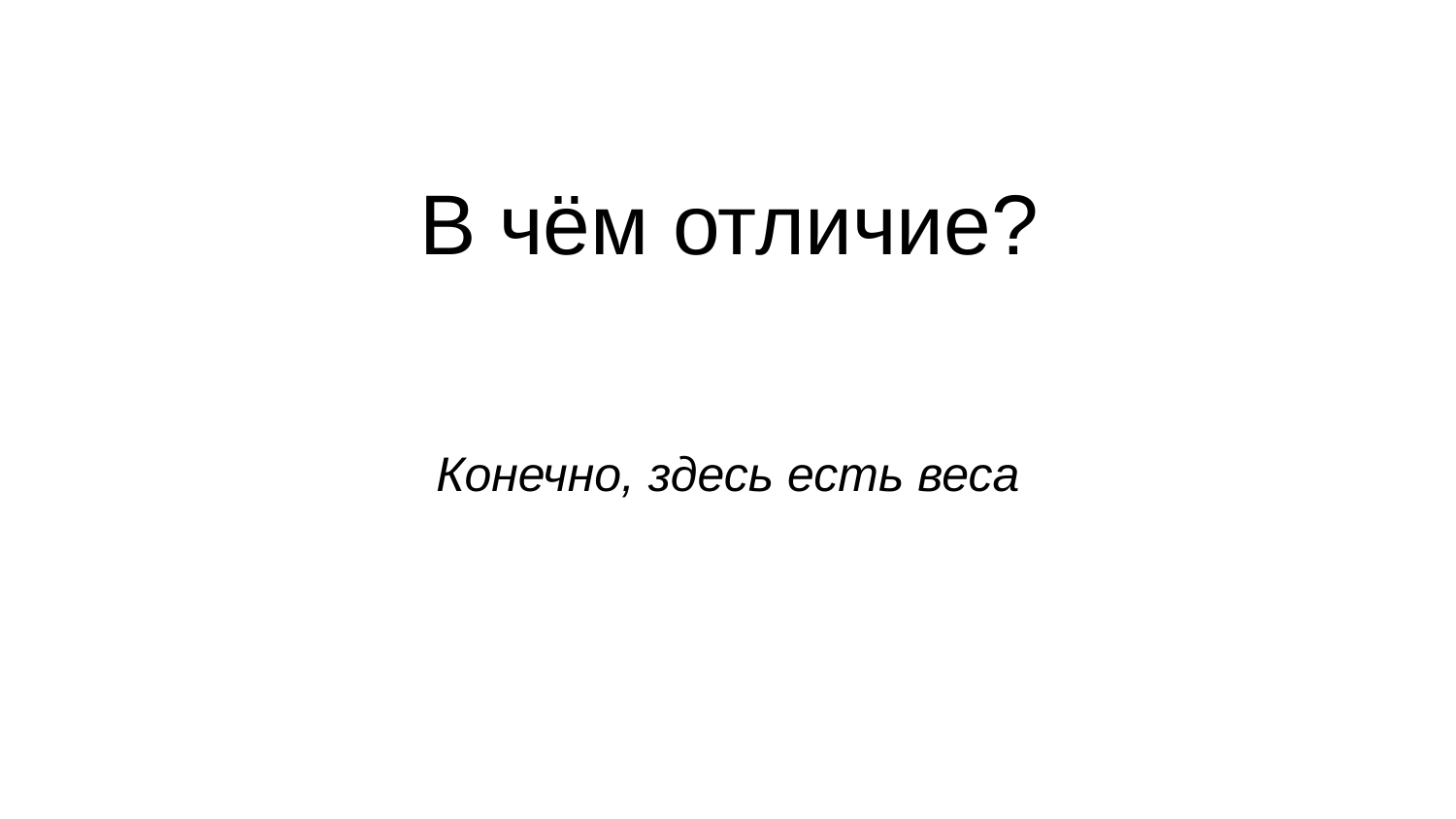

В чём отличие?
Конечно, здесь есть веса